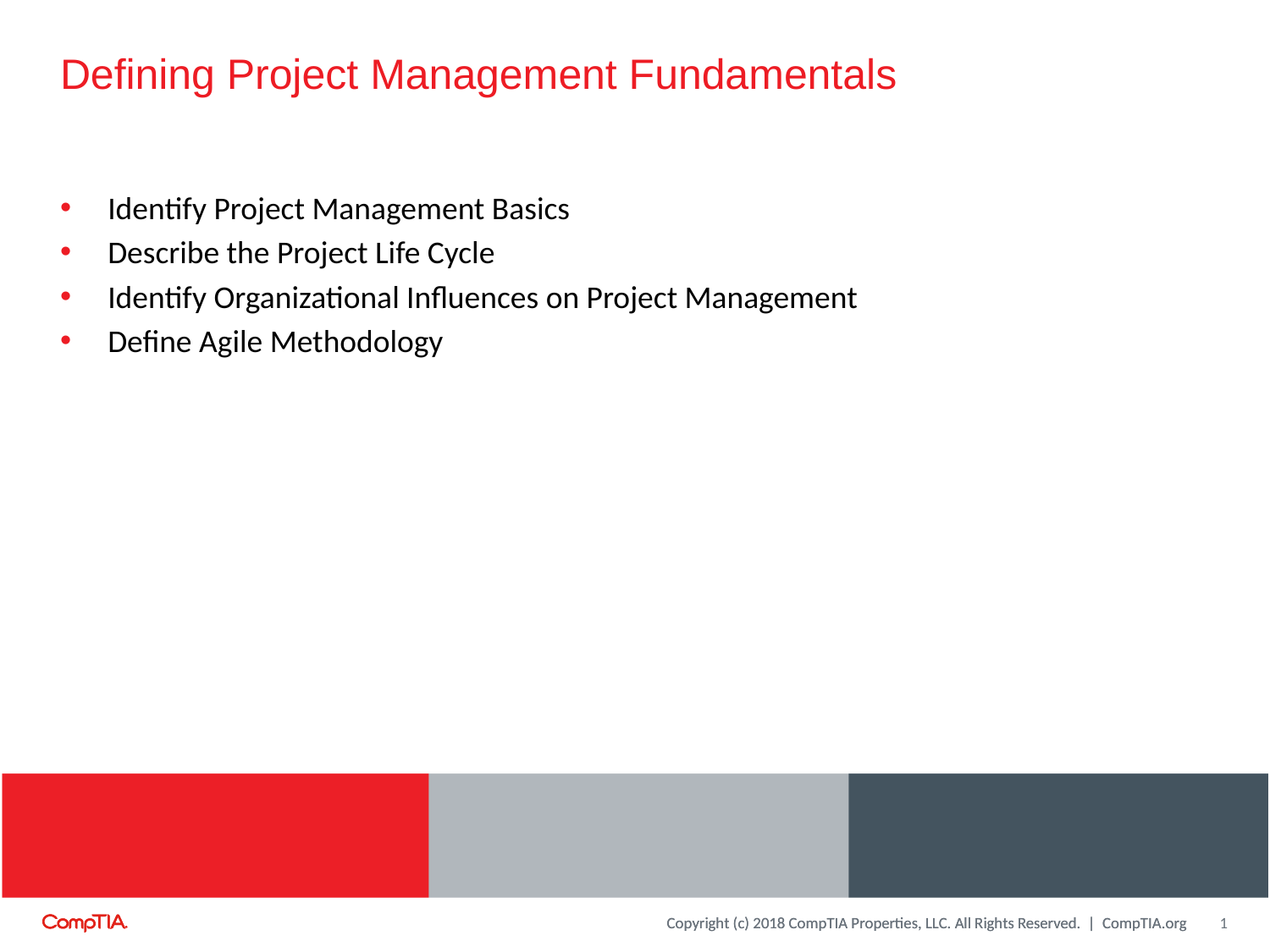

# Defining Project Management Fundamentals
Identify Project Management Basics
Describe the Project Life Cycle
Identify Organizational Influences on Project Management
Define Agile Methodology
1